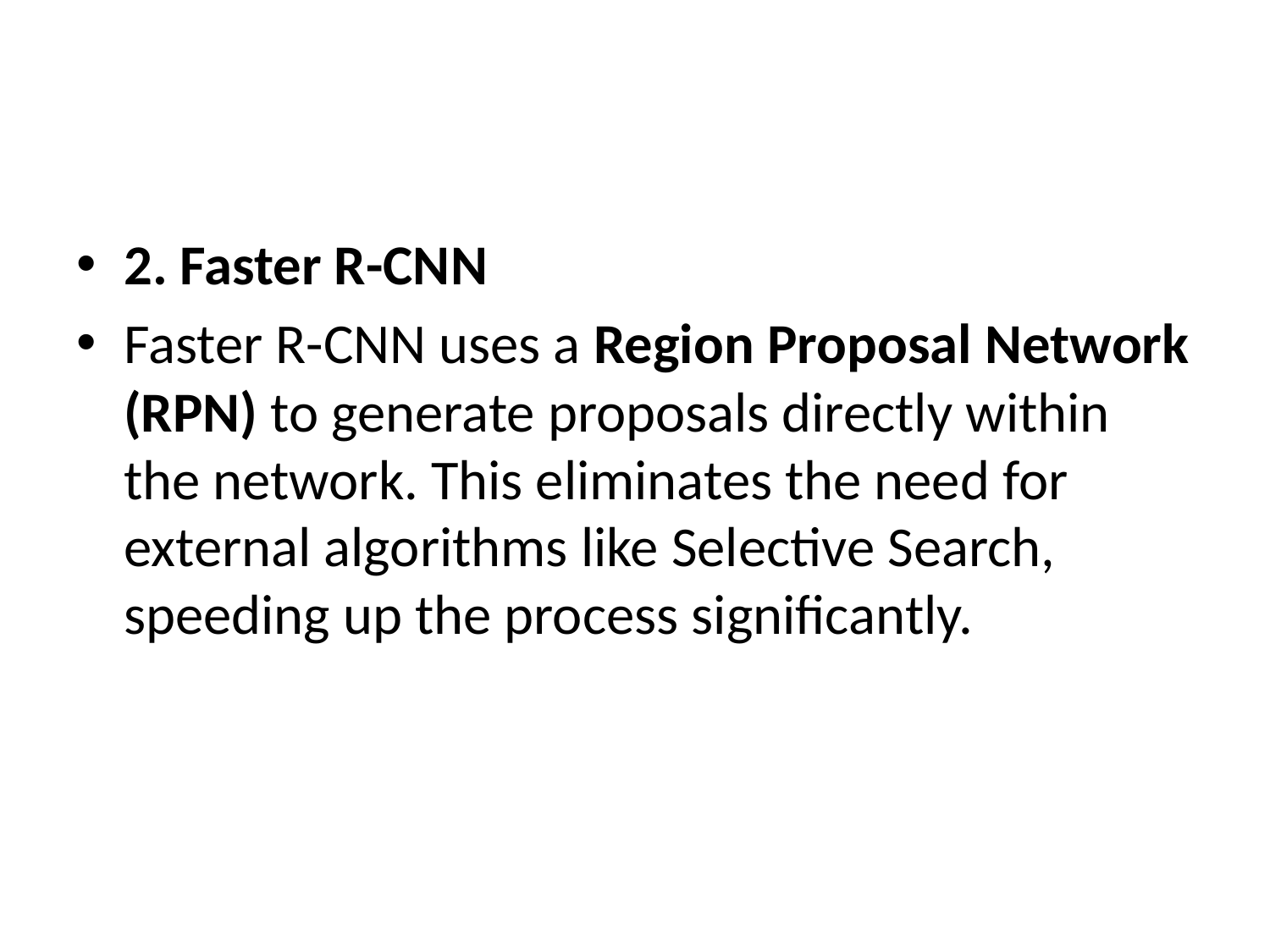

2. Faster R-CNN
Faster R-CNN uses a Region Proposal Network (RPN) to generate proposals directly within the network. This eliminates the need for external algorithms like Selective Search, speeding up the process significantly.